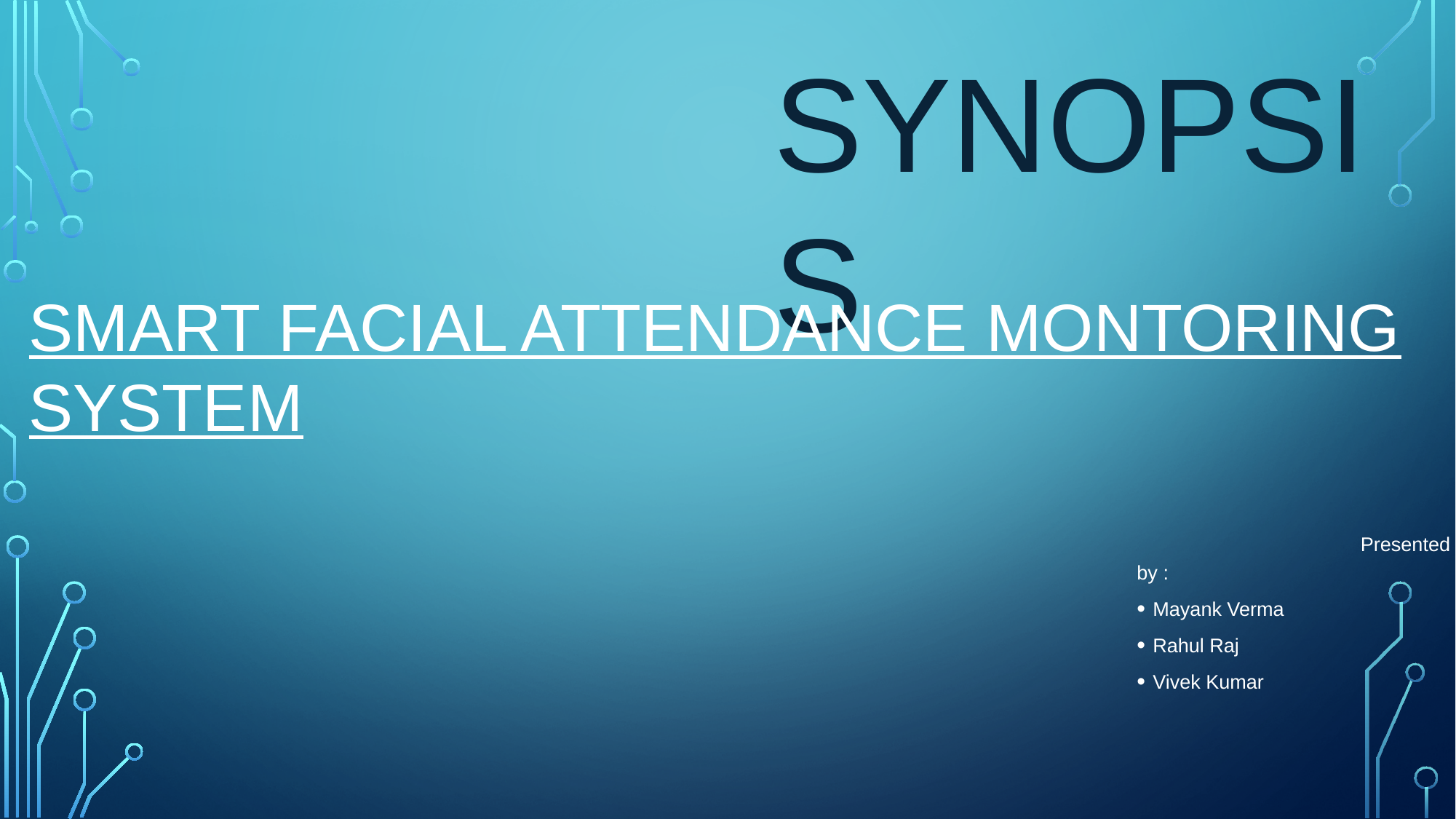

SYNOPSIS
SMART FACIAL ATTENDANCE MONTORING SYSTEM
                                                                                                       Presented by :
Mayank Verma
Rahul Raj
Vivek Kumar